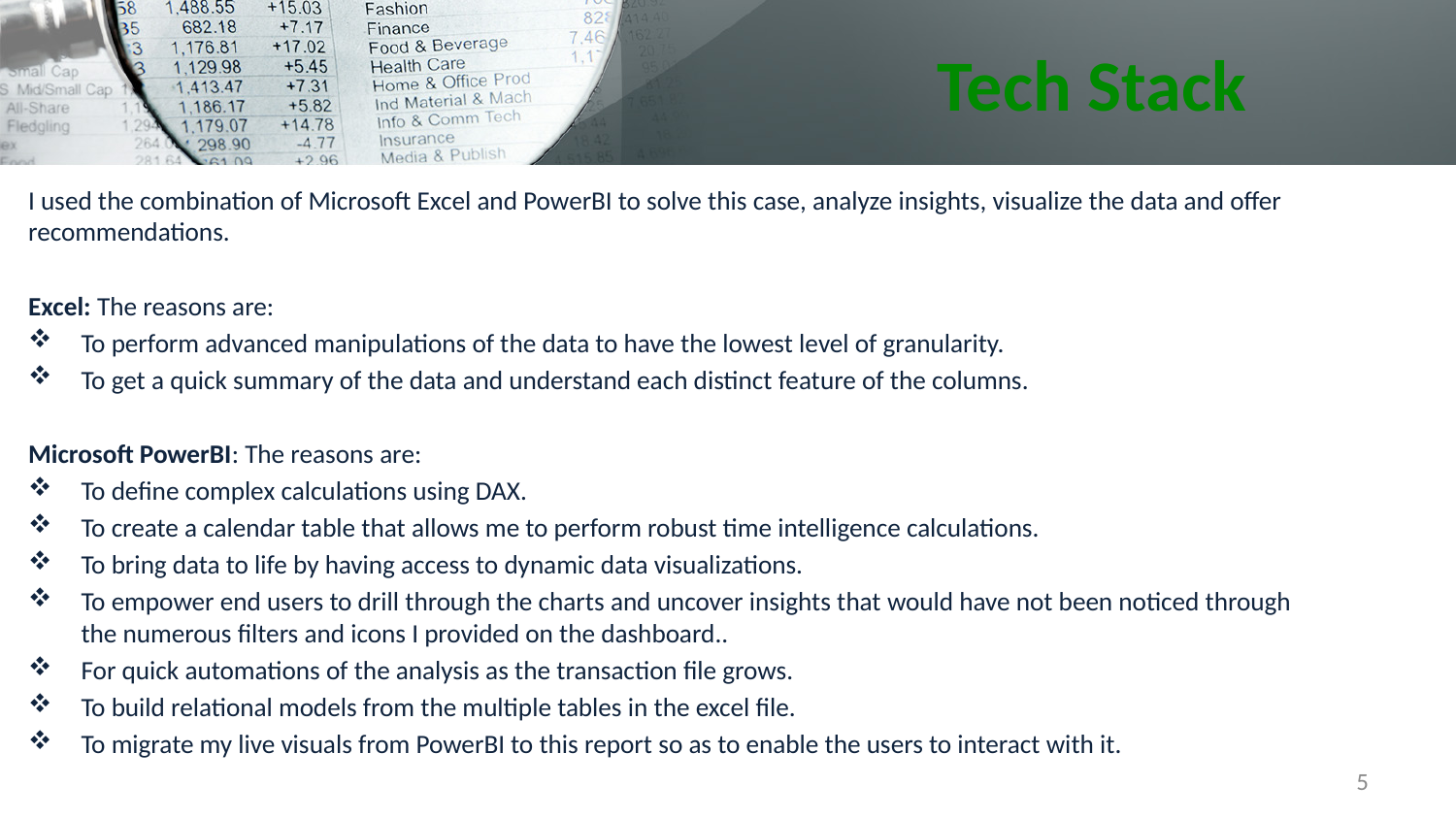

# Tech Stack
I used the combination of Microsoft Excel and PowerBI to solve this case, analyze insights, visualize the data and offer recommendations.

Excel: The reasons are:
To perform advanced manipulations of the data to have the lowest level of granularity.
To get a quick summary of the data and understand each distinct feature of the columns.

Microsoft PowerBI: The reasons are:
To define complex calculations using DAX.
To create a calendar table that allows me to perform robust time intelligence calculations.
To bring data to life by having access to dynamic data visualizations.
To empower end users to drill through the charts and uncover insights that would have not been noticed through the numerous filters and icons I provided on the dashboard..
For quick automations of the analysis as the transaction file grows.
To build relational models from the multiple tables in the excel file.
To migrate my live visuals from PowerBI to this report so as to enable the users to interact with it.
5